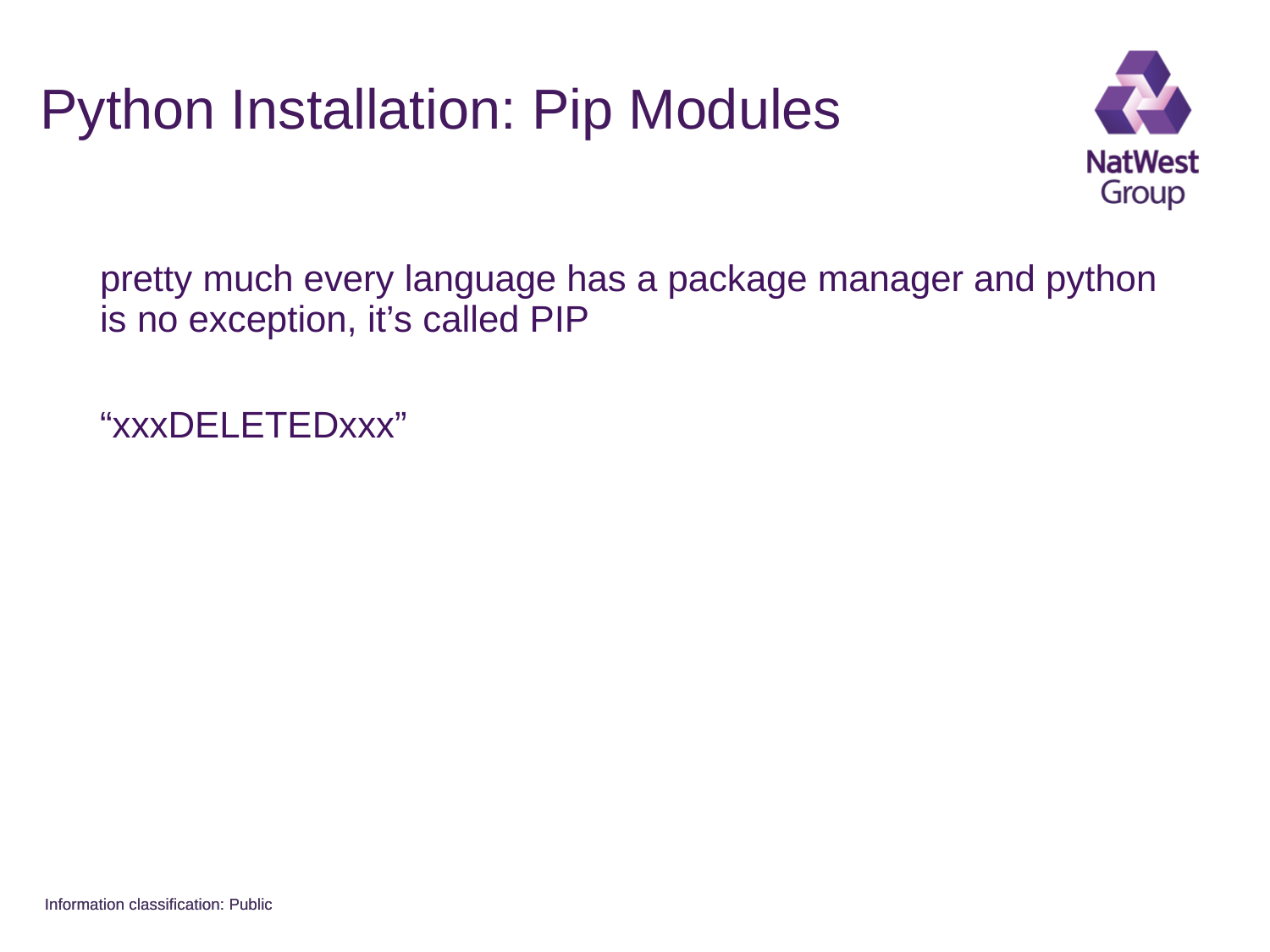

# Python Installation: Pip Modules
pretty much every language has a package manager and python is no exception, it’s called PIP

“xxxDELETEDxxx”

Information classiﬁcation: Public